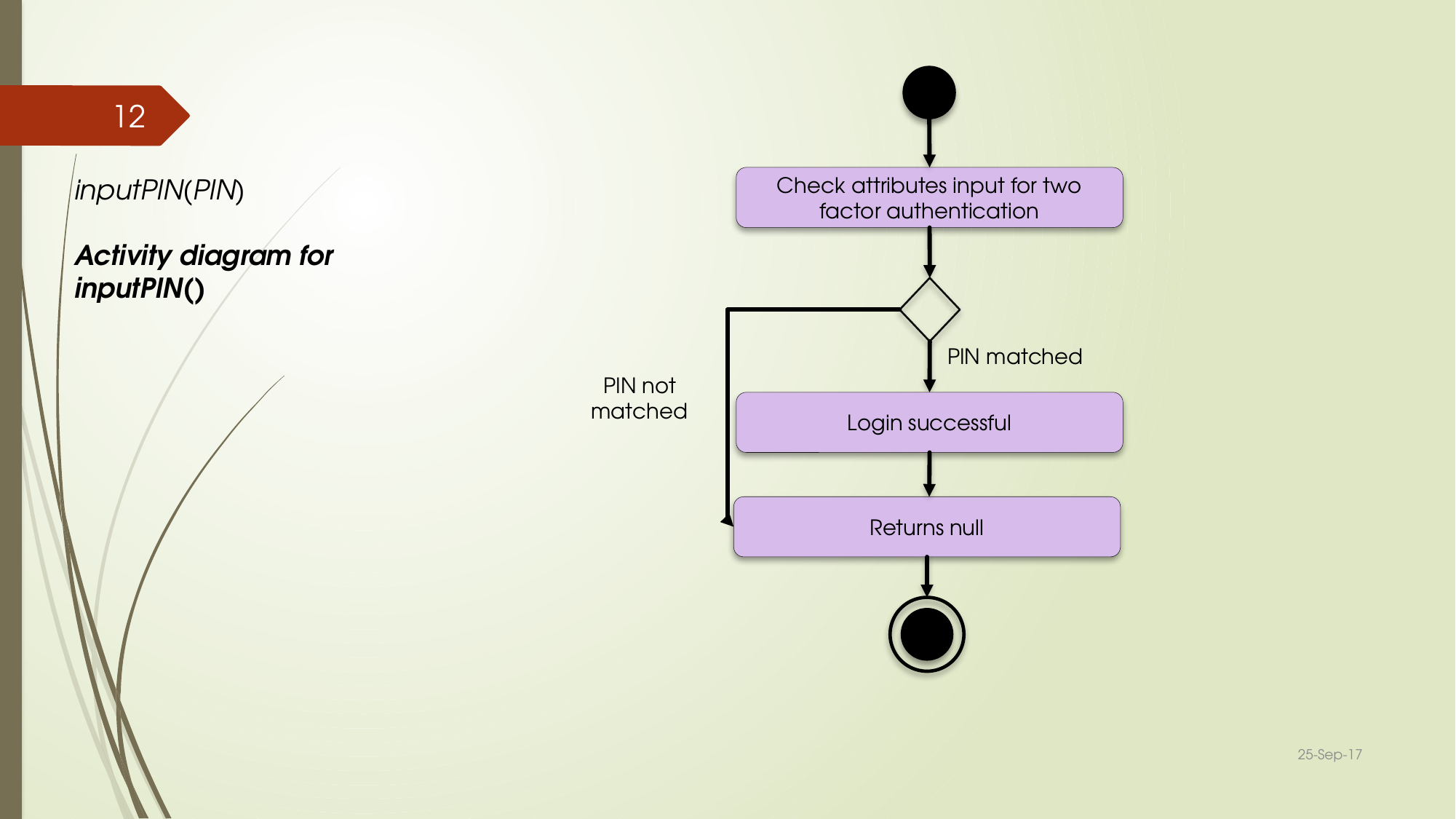

12
inputPIN(PIN)

Activity diagram for inputPIN()
Check attributes input for two factor authentication

PIN matched
PIN not
matched
Login successful
Returns null

25-Sep-17